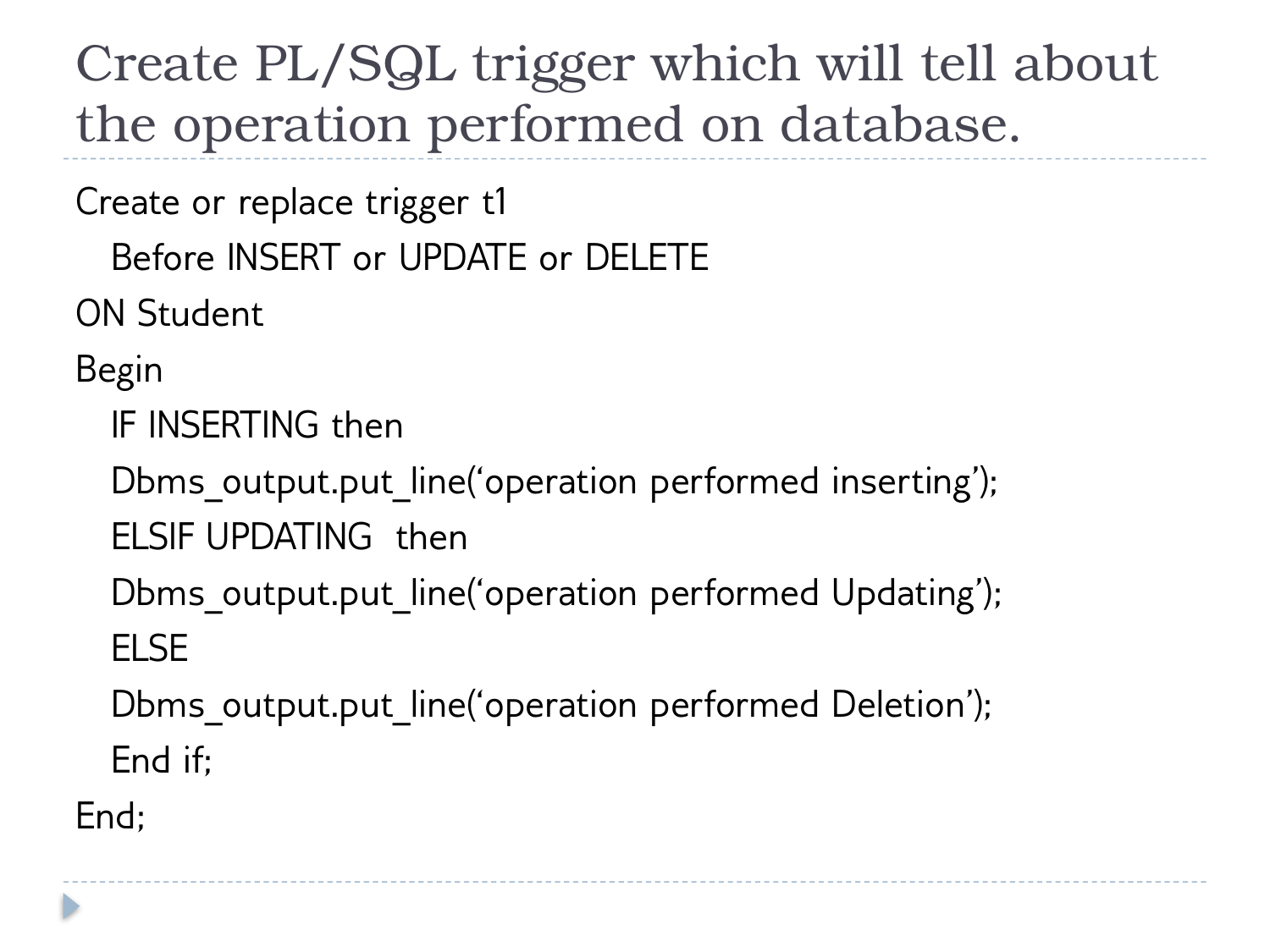

# Create PL/SQL trigger which will tell about the operation performed on database.
Create or replace trigger t1
	Before INSERT or UPDATE or DELETE
ON Student
Begin
	IF INSERTING then
		Dbms_output.put_line(‘operation performed inserting’);
	ELSIF UPDATING  then
		Dbms_output.put_line(‘operation performed Updating’);
	ELSE
		Dbms_output.put_line(‘operation performed Deletion’);
	End if;
End;